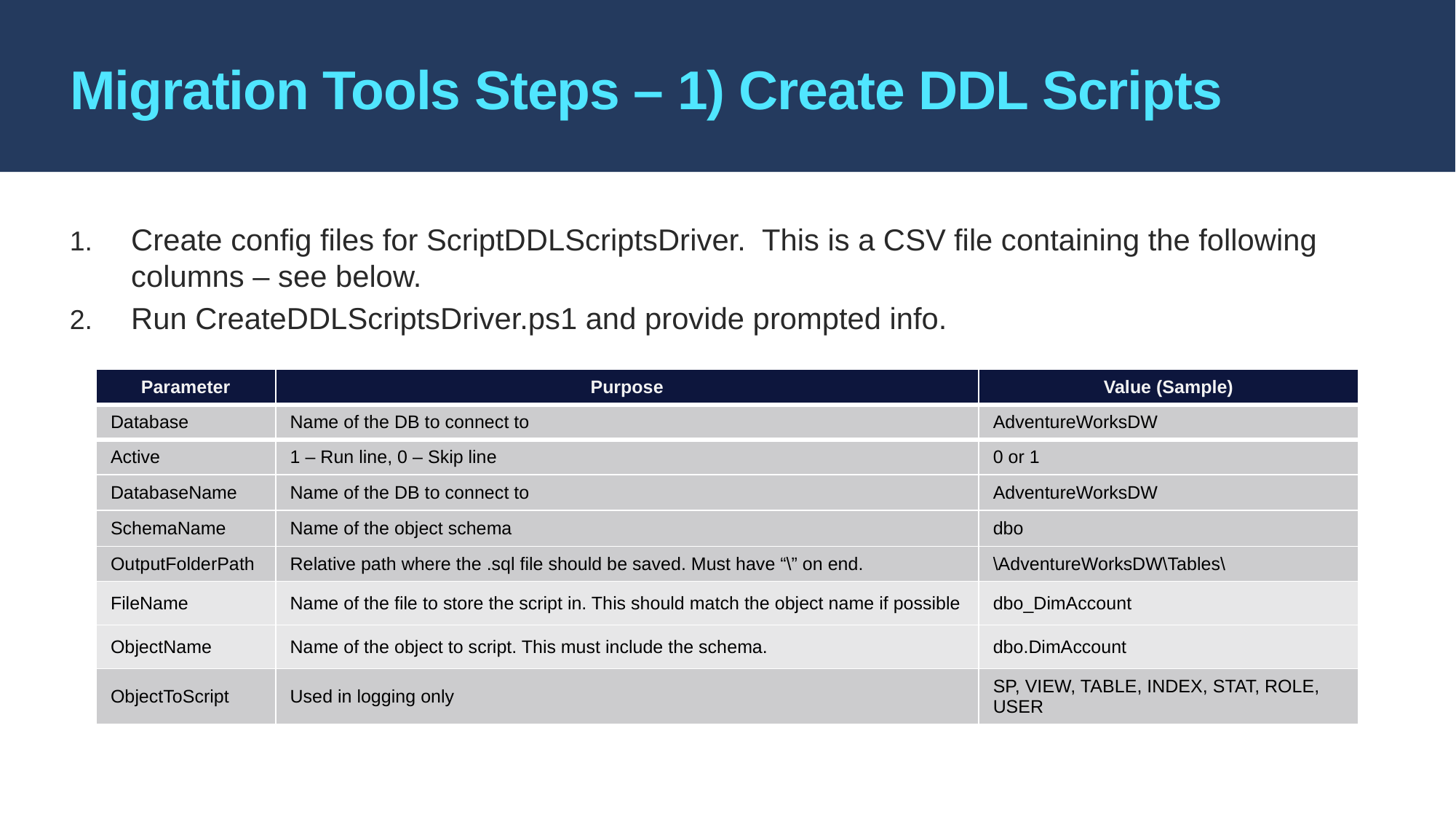

# Migration Tools Steps – 1) Create DDL Scripts
Create config files for ScriptDDLScriptsDriver.  This is a CSV file containing the following columns – see below.
Run CreateDDLScriptsDriver.ps1 and provide prompted info.

| Parameter | Purpose | Value (Sample) |
| --- | --- | --- |
| Database | Name of the DB to connect to | AdventureWorksDW |
| Active | 1 – Run line, 0 – Skip line | 0 or 1 |
| DatabaseName | Name of the DB to connect to | AdventureWorksDW |
| SchemaName | Name of the object schema | dbo |
| OutputFolderPath | Relative path where the .sql file should be saved. Must have “\” on end. | \AdventureWorksDW\Tables\ |
| FileName | Name of the file to store the script in. This should match the object name if possible | dbo\_DimAccount |
| ObjectName | Name of the object to script. This must include the schema. | dbo.DimAccount |
| ObjectToScript | Used in logging only | SP, VIEW, TABLE, INDEX, STAT, ROLE, USER |